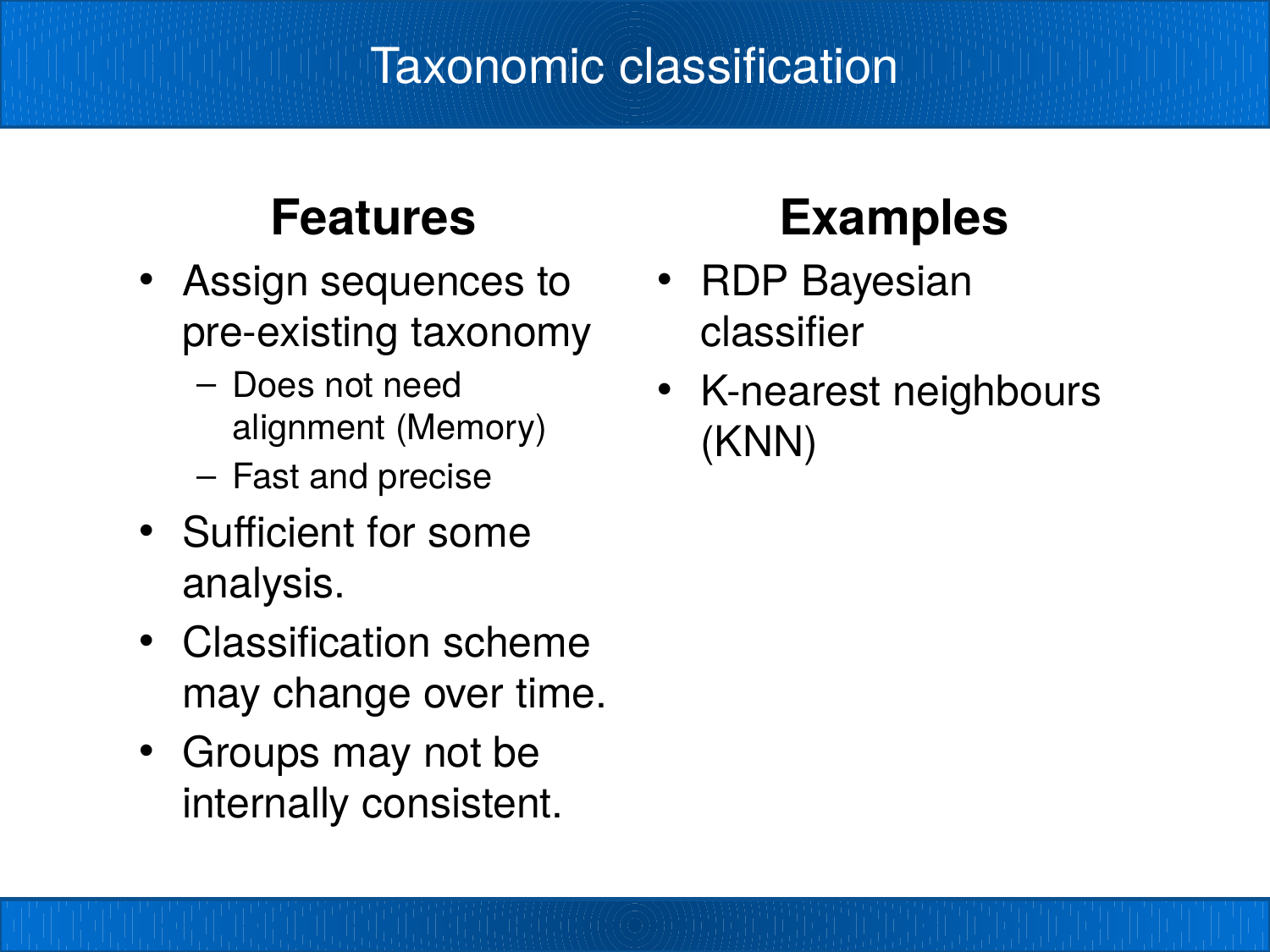

# Taxonomic classification
Features
Assign sequences to pre-existing taxonomy
Does not need alignment (Memory)
Fast and precise
Sufficient for some analysis.
Classification scheme may change over time.
Groups may not be internally consistent.
Examples
RDP Bayesian classifier
K-nearest neighbours (KNN)